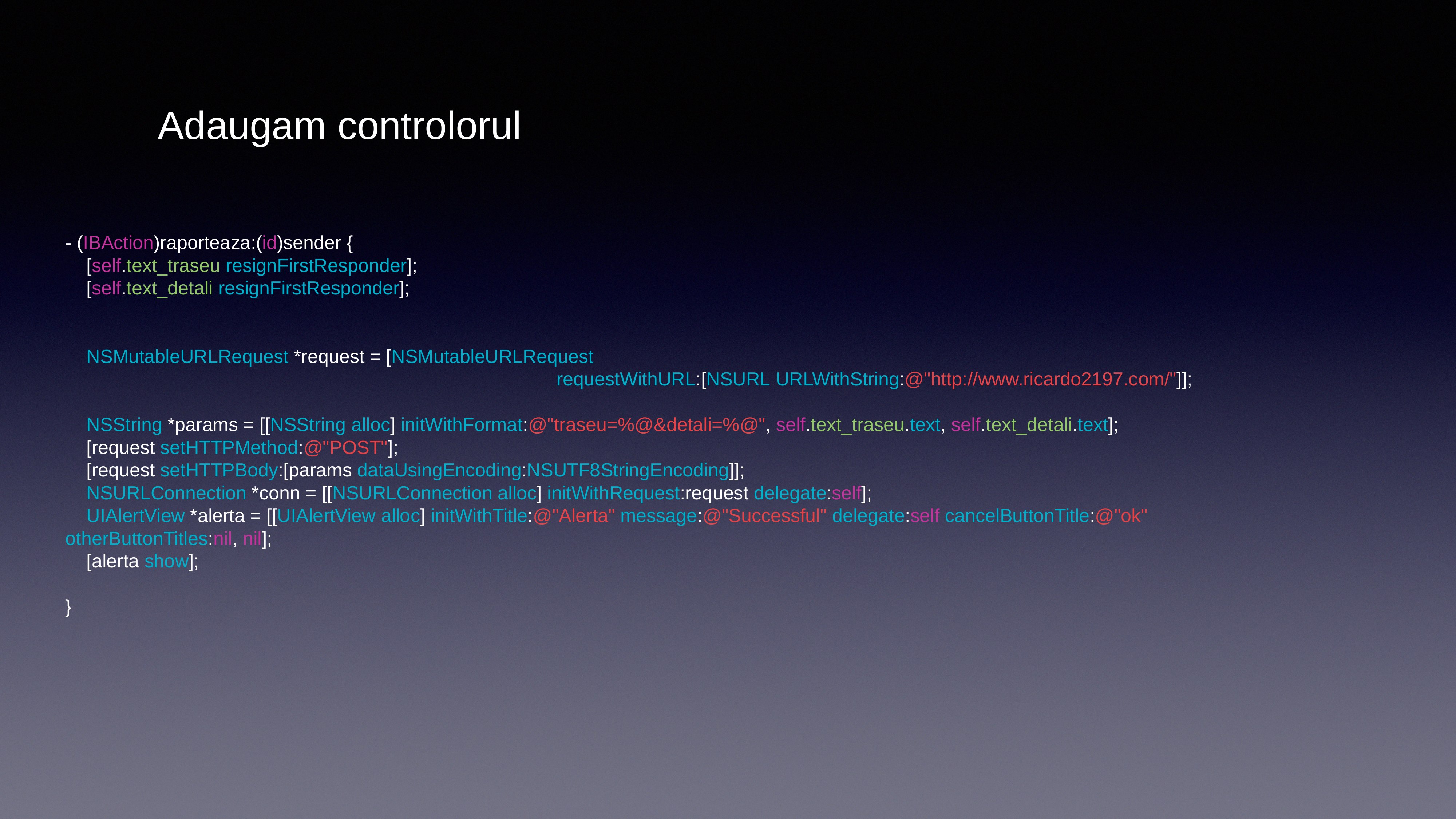

- (IBAction)raporteaza:(id)sender {
    [self.text_traseu resignFirstResponder];
    [self.text_detali resignFirstResponder];

    NSMutableURLRequest *request = [NSMutableURLRequest
									requestWithURL:[NSURL URLWithString:@"http://www.ricardo2197.com/"]];

    NSString *params = [[NSString alloc] initWithFormat:@"traseu=%@&detali=%@", self.text_traseu.text, self.text_detali.text];
    [request setHTTPMethod:@"POST"];
    [request setHTTPBody:[params dataUsingEncoding:NSUTF8StringEncoding]];
    NSURLConnection *conn = [[NSURLConnection alloc] initWithRequest:request delegate:self];
    UIAlertView *alerta = [[UIAlertView alloc] initWithTitle:@"Alerta" message:@"Successful" delegate:self cancelButtonTitle:@"ok" otherButtonTitles:nil, nil];
    [alerta show];

}
Adaugam controlorul